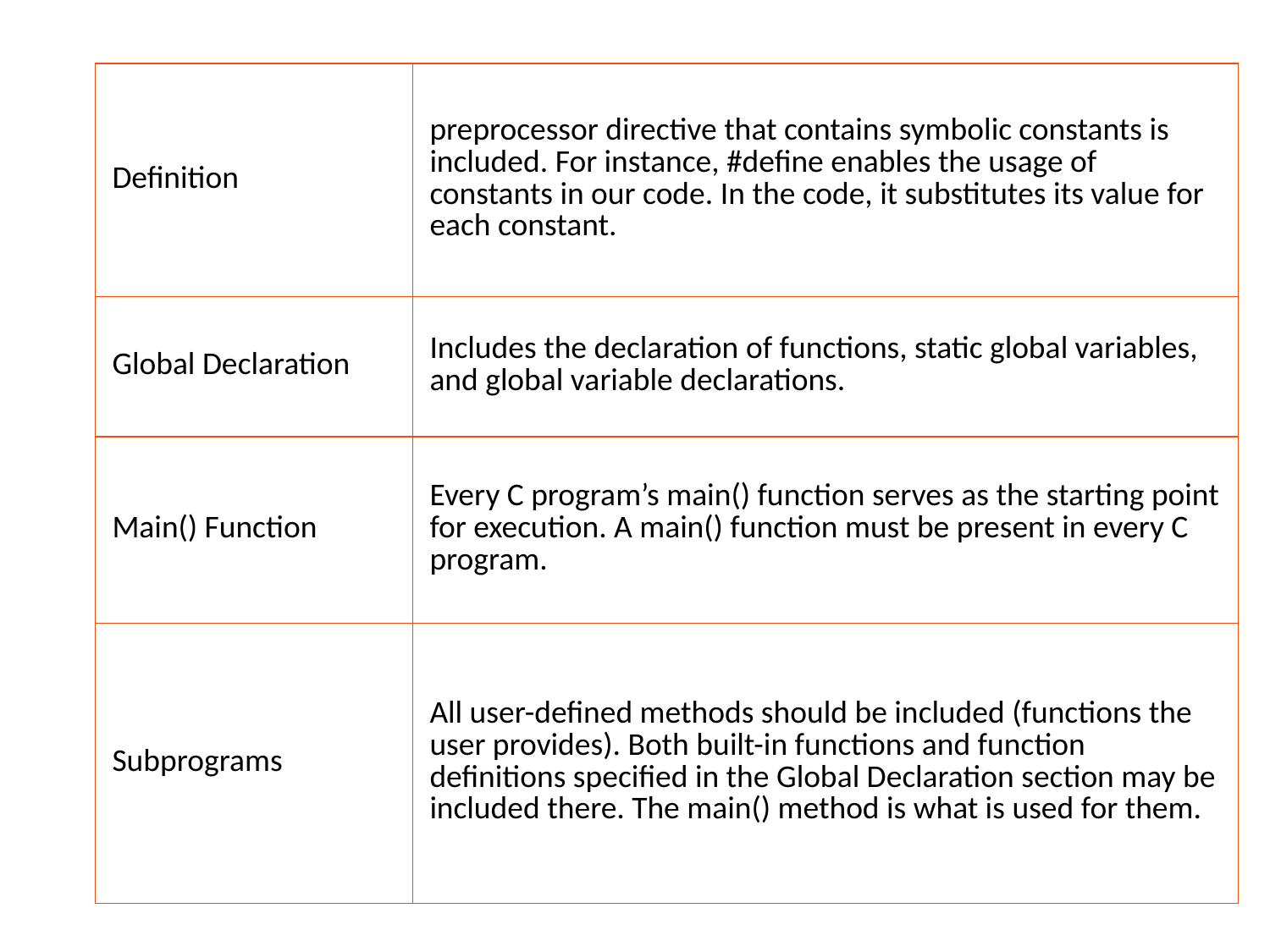

| Definition | preprocessor directive that contains symbolic constants is included. For instance, #define enables the usage of constants in our code. In the code, it substitutes its value for each constant. |
| --- | --- |
| Global Declaration | Includes the declaration of functions, static global variables, and global variable declarations. |
| Main() Function | Every C program’s main() function serves as the starting point for execution. A main() function must be present in every C program. |
| Subprograms | All user-defined methods should be included (functions the user provides). Both built-in functions and function definitions specified in the Global Declaration section may be included there. The main() method is what is used for them. |